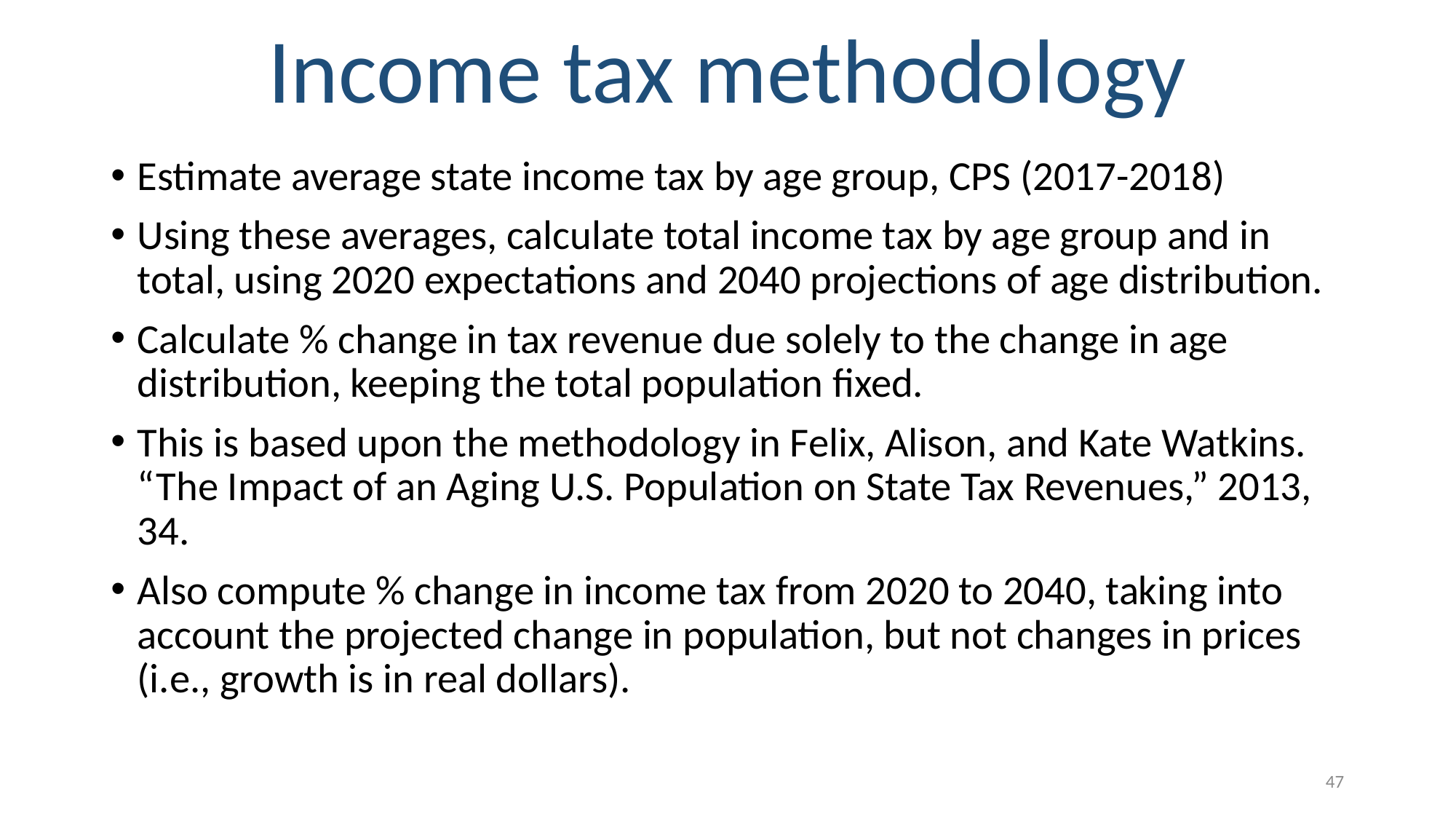

# Income tax methodology
Estimate average state income tax by age group, CPS (2017-2018)
Using these averages, calculate total income tax by age group and in total, using 2020 expectations and 2040 projections of age distribution.
Calculate % change in tax revenue due solely to the change in age distribution, keeping the total population fixed.
This is based upon the methodology in Felix, Alison, and Kate Watkins. “The Impact of an Aging U.S. Population on State Tax Revenues,” 2013, 34.
Also compute % change in income tax from 2020 to 2040, taking into account the projected change in population, but not changes in prices (i.e., growth is in real dollars).
47